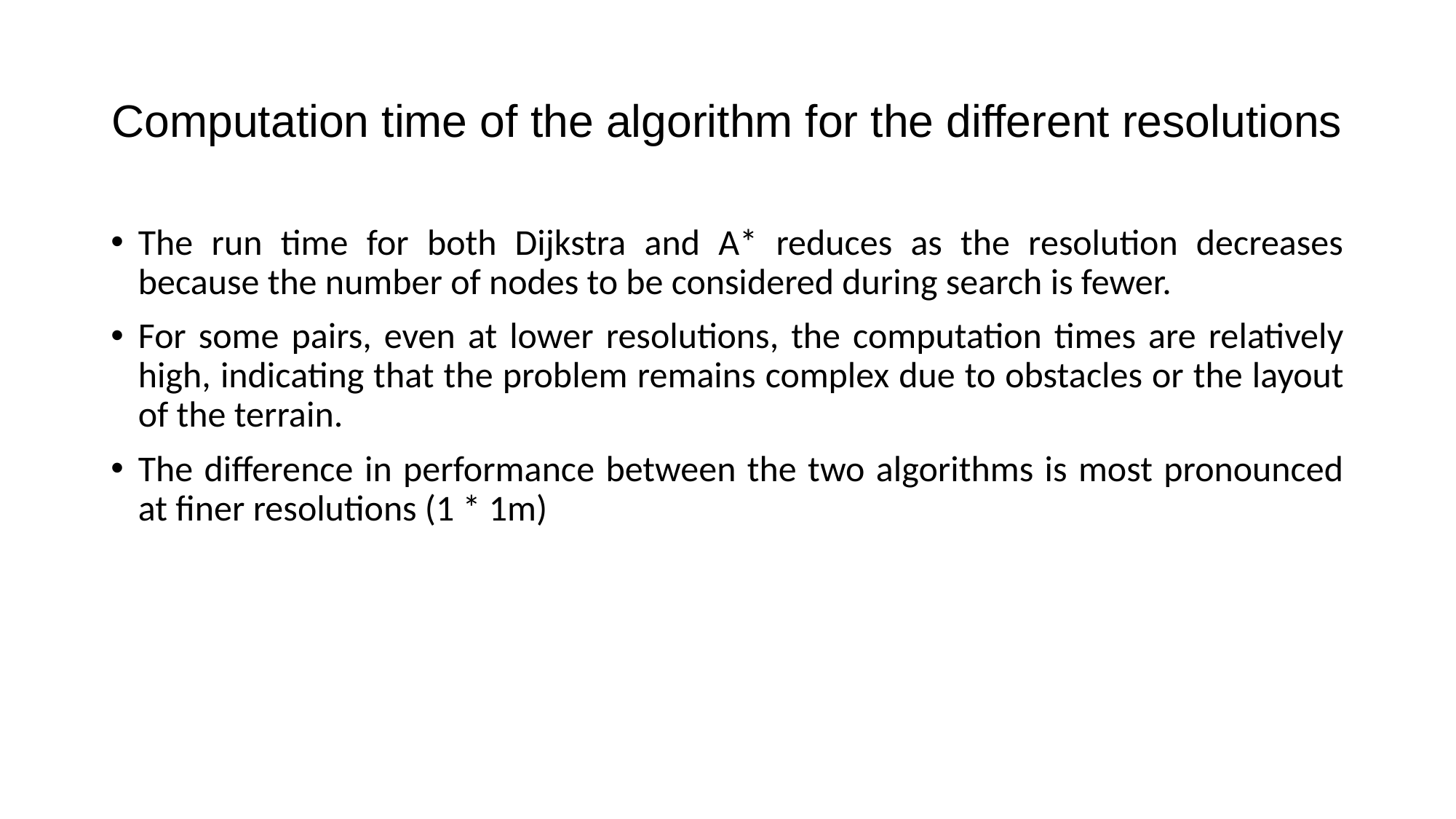

# Computation time of the algorithm for the different resolutions
The run time for both Dijkstra and A* reduces as the resolution decreases because the number of nodes to be considered during search is fewer.
For some pairs, even at lower resolutions, the computation times are relatively high, indicating that the problem remains complex due to obstacles or the layout of the terrain.
The difference in performance between the two algorithms is most pronounced at finer resolutions (1 * 1m)